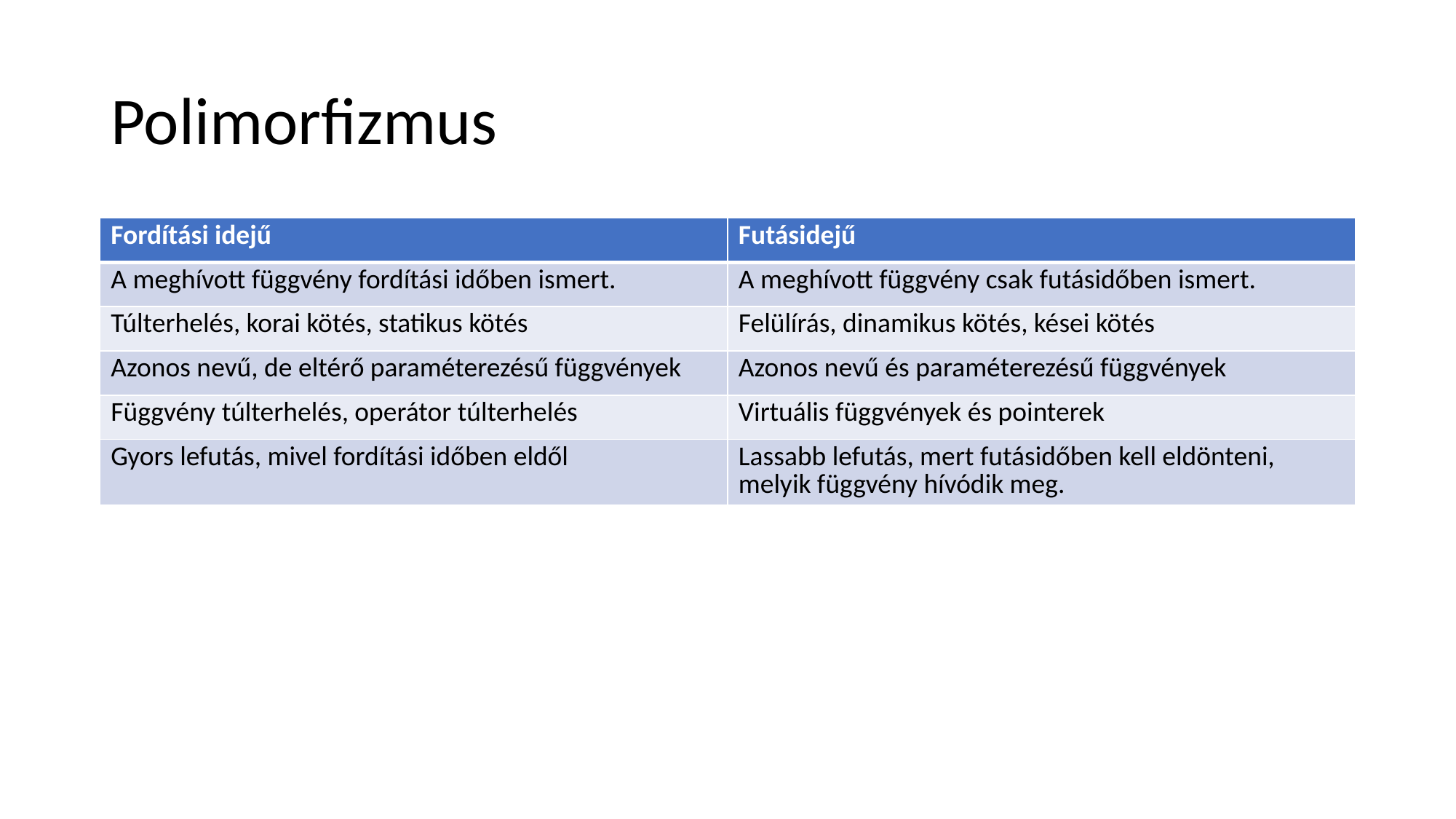

# Polimorfizmus
| Fordítási idejű | Futásidejű |
| --- | --- |
| A meghívott függvény fordítási időben ismert. | A meghívott függvény csak futásidőben ismert. |
| Túlterhelés, korai kötés, statikus kötés | Felülírás, dinamikus kötés, kései kötés |
| Azonos nevű, de eltérő paraméterezésű függvények | Azonos nevű és paraméterezésű függvények |
| Függvény túlterhelés, operátor túlterhelés | Virtuális függvények és pointerek |
| Gyors lefutás, mivel fordítási időben eldől | Lassabb lefutás, mert futásidőben kell eldönteni, melyik függvény hívódik meg. |